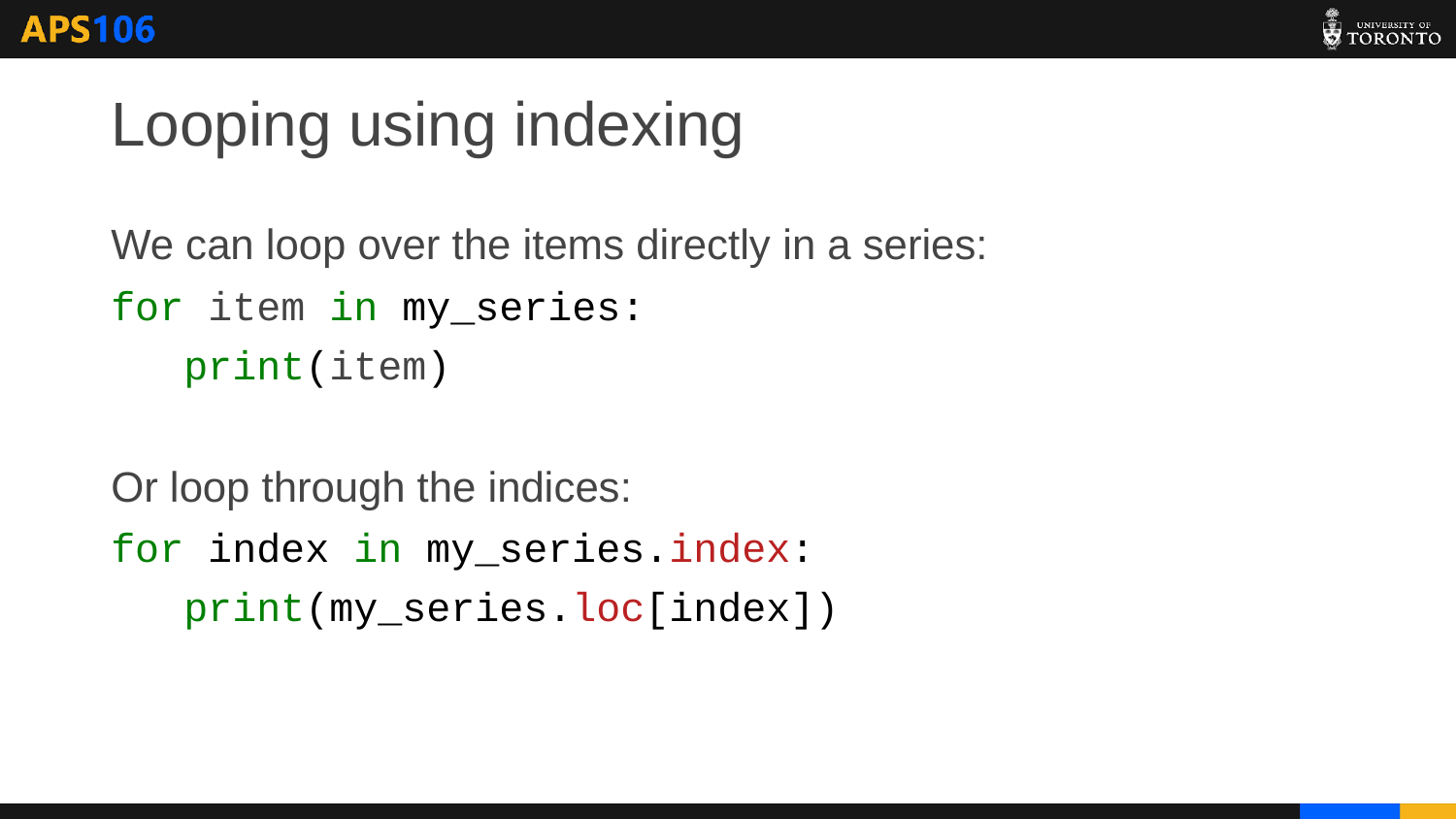

# Looping using indexing
We can loop over the items directly in a series:
for item in my_series:
print(item)

Or loop through the indices:
for index in my_series.index:
print(my_series.loc[index])